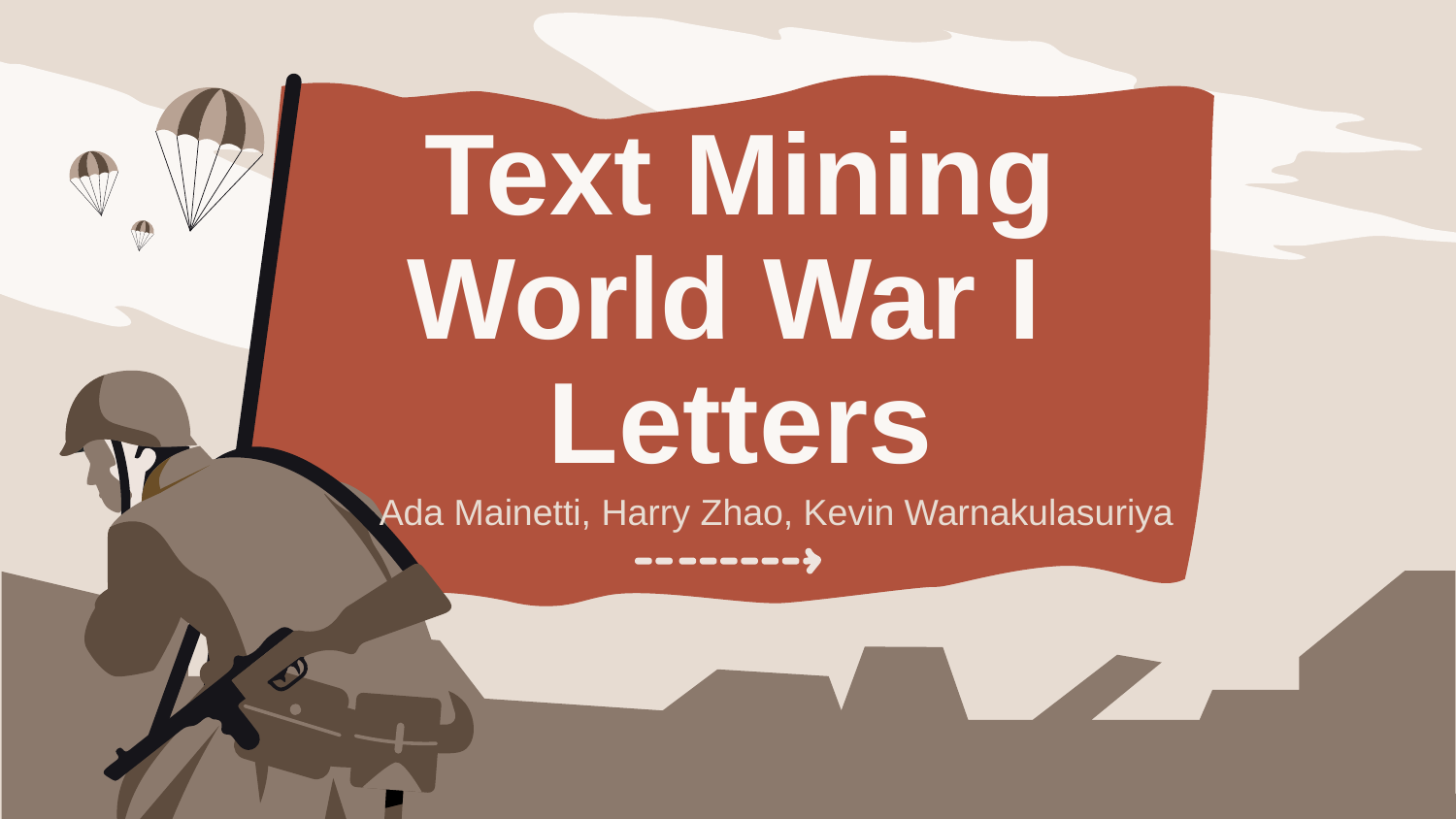

# Text Mining World War I
Letters

Ada Mainetti, Harry Zhao, Kevin Warnakulasuriya